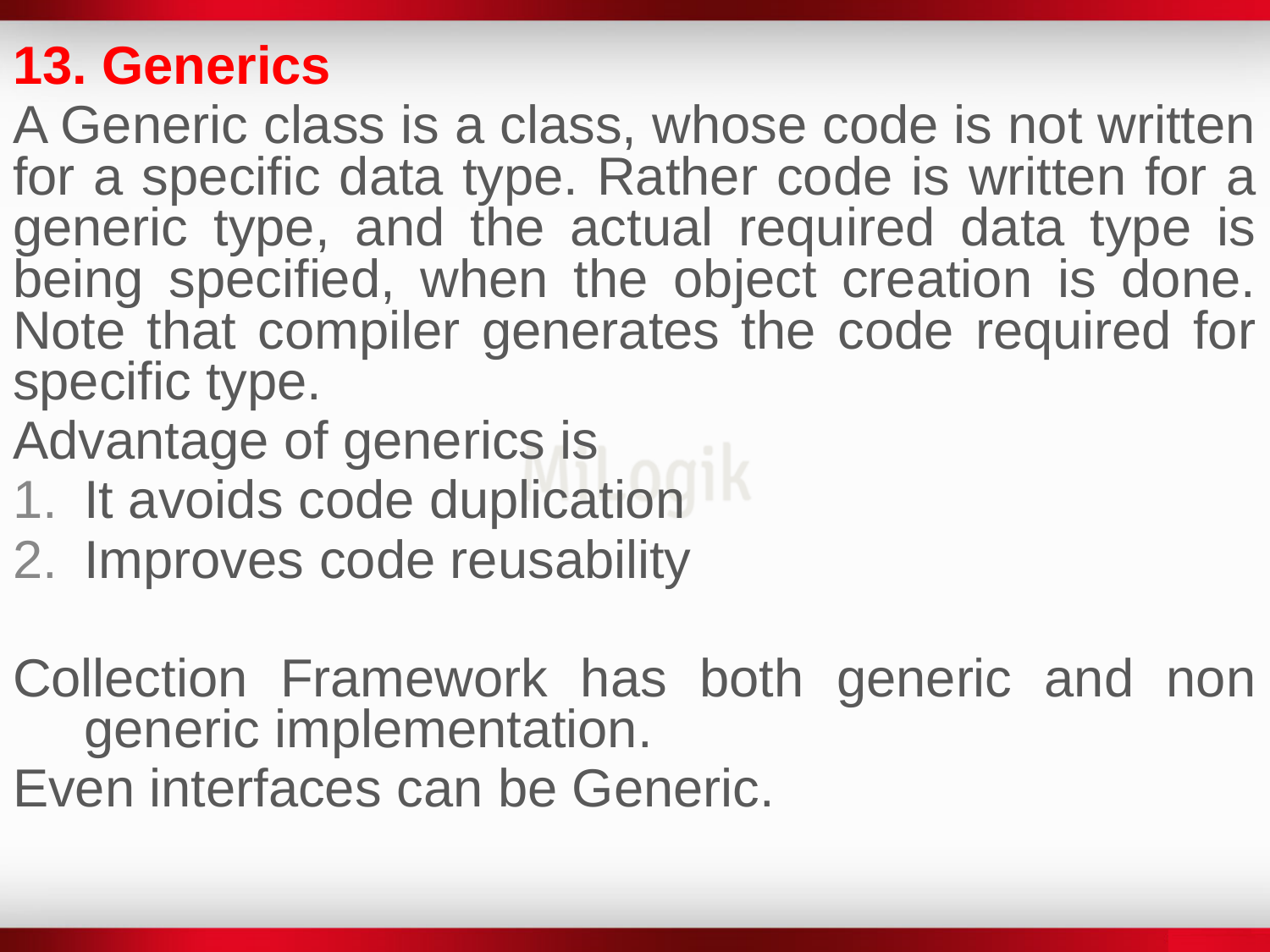

13. Generics
A Generic class is a class, whose code is not written for a specific data type. Rather code is written for a generic type, and the actual required data type is being specified, when the object creation is done. Note that compiler generates the code required for specific type.
Advantage of generics is
It avoids code duplication
Improves code reusability

Collection Framework has both generic and non generic implementation.
Even interfaces can be Generic.